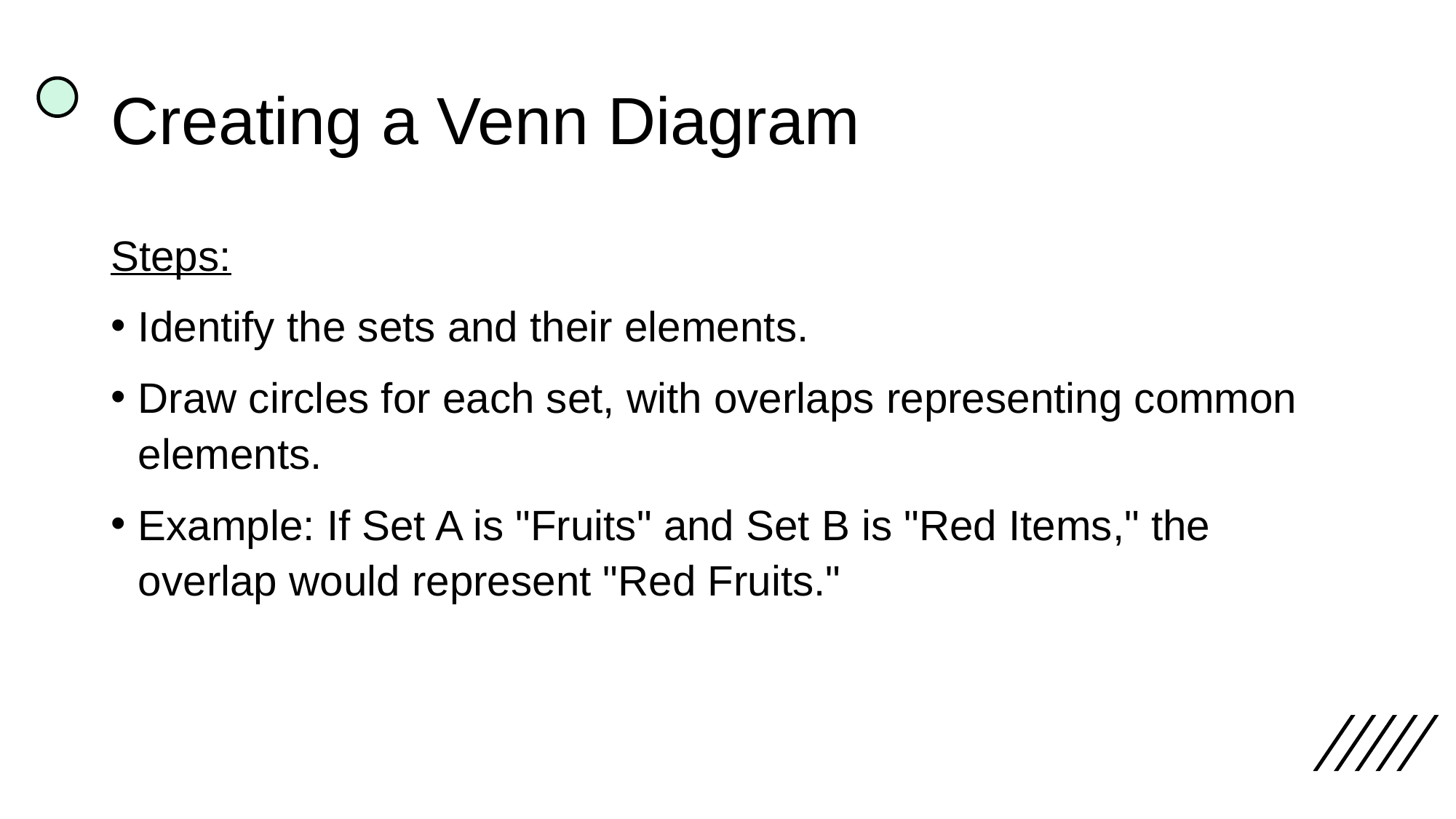

# Creating a Venn Diagram
Steps:
Identify the sets and their elements.
Draw circles for each set, with overlaps representing common elements.
Example: If Set A is "Fruits" and Set B is "Red Items," the overlap would represent "Red Fruits."